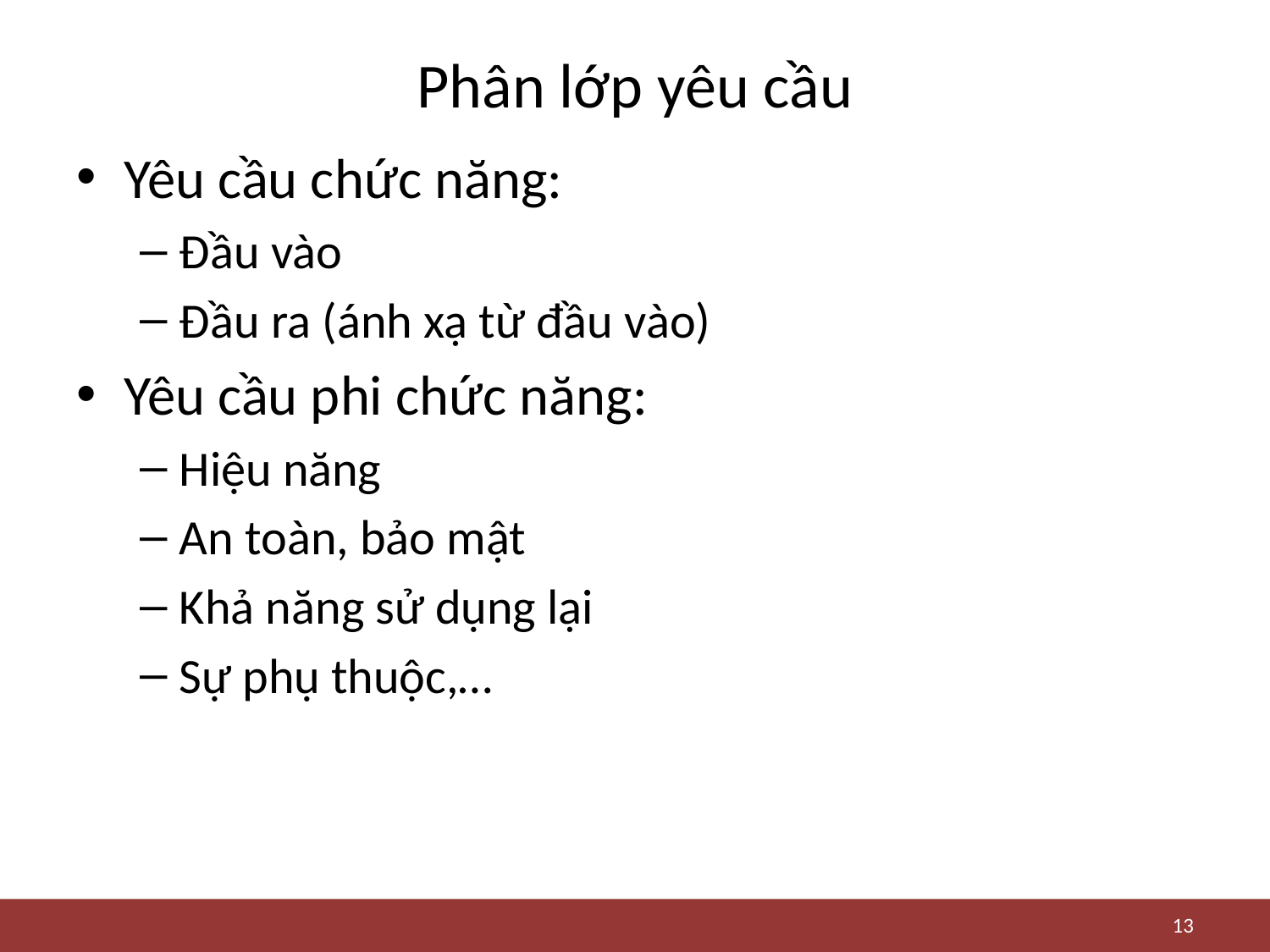

# Phân lớp yêu cầu
Yêu cầu chức năng:
Đầu vào
Đầu ra (ánh xạ từ đầu vào)
Yêu cầu phi chức năng:
Hiệu năng
An toàn, bảo mật
Khả năng sử dụng lại
Sự phụ thuộc,…
13